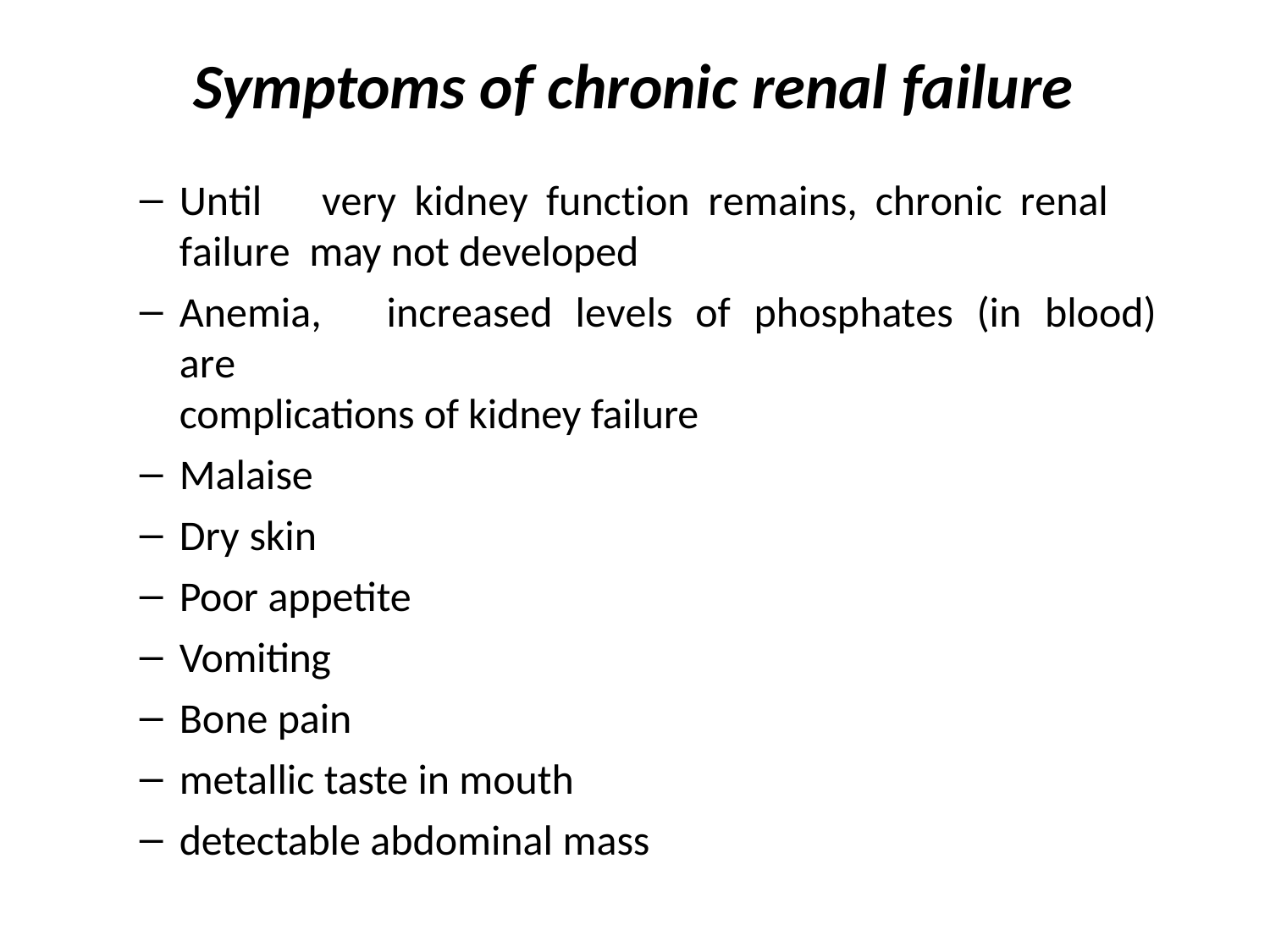

# Symptoms of chronic renal failure
Until	very	kidney	function	remains,	chronic	renal	failure  may not developed
Anemia,	increased	levels	of	phosphates	(in	blood)	are
complications of kidney failure
Malaise
Dry skin
Poor appetite
Vomiting
Bone pain
metallic taste in mouth
detectable abdominal mass